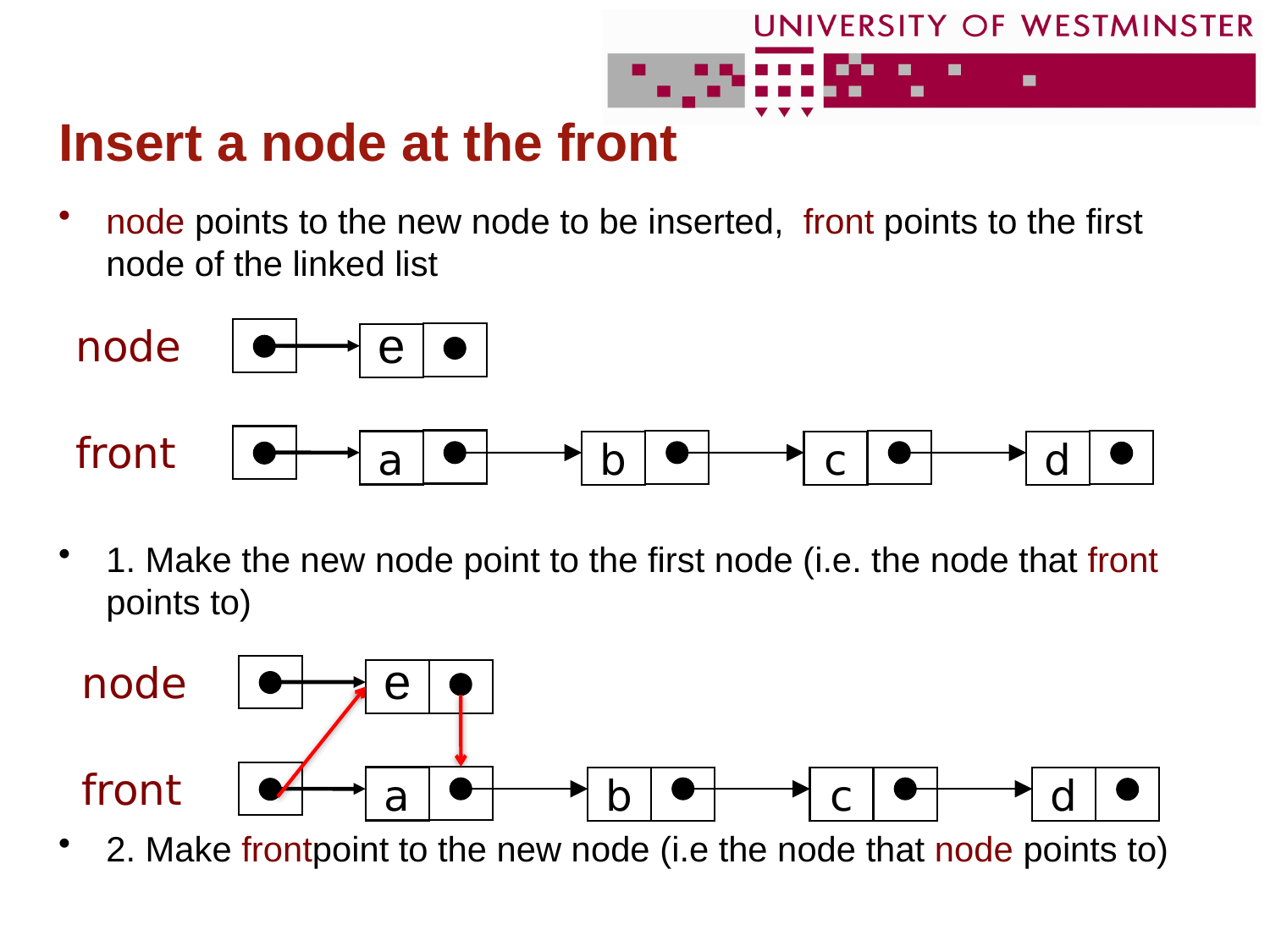

# Insert a node at the front
node points to the new node to be inserted,  front points to the first node of the linked list

1. Make the new node point to the first node (i.e. the node that front points to)

2. Make frontpoint to the new node (i.e the node that node points to)

e
node

front

a
b
c
d

e
node

front

a
b
c
d